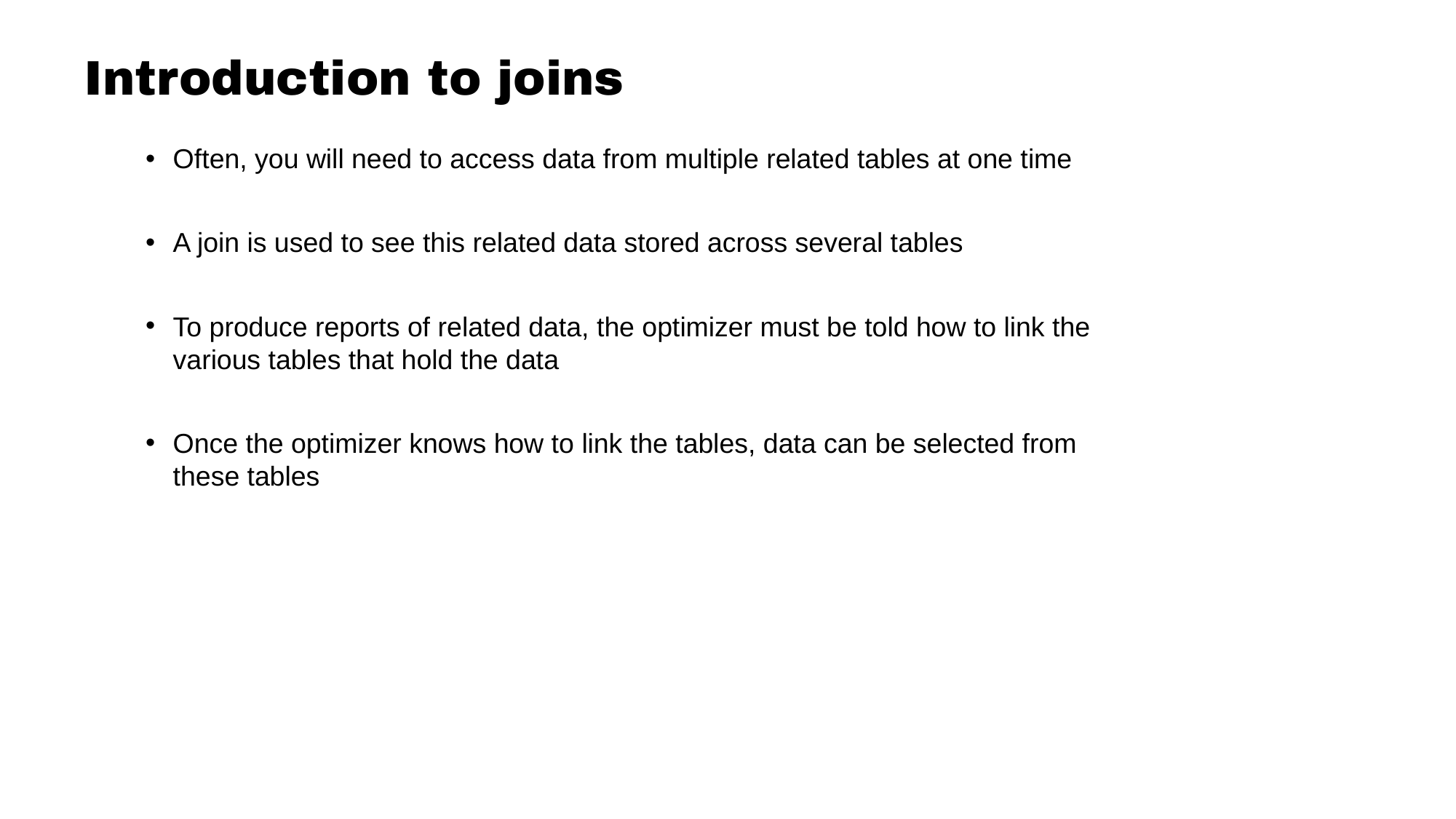

Introduction to joins
Often, you will need to access data from multiple related tables at one time

A join is used to see this related data stored across several tables

To produce reports of related data, the optimizer must be told how to link the various tables that hold the data

Once the optimizer knows how to link the tables, data can be selected from these tables